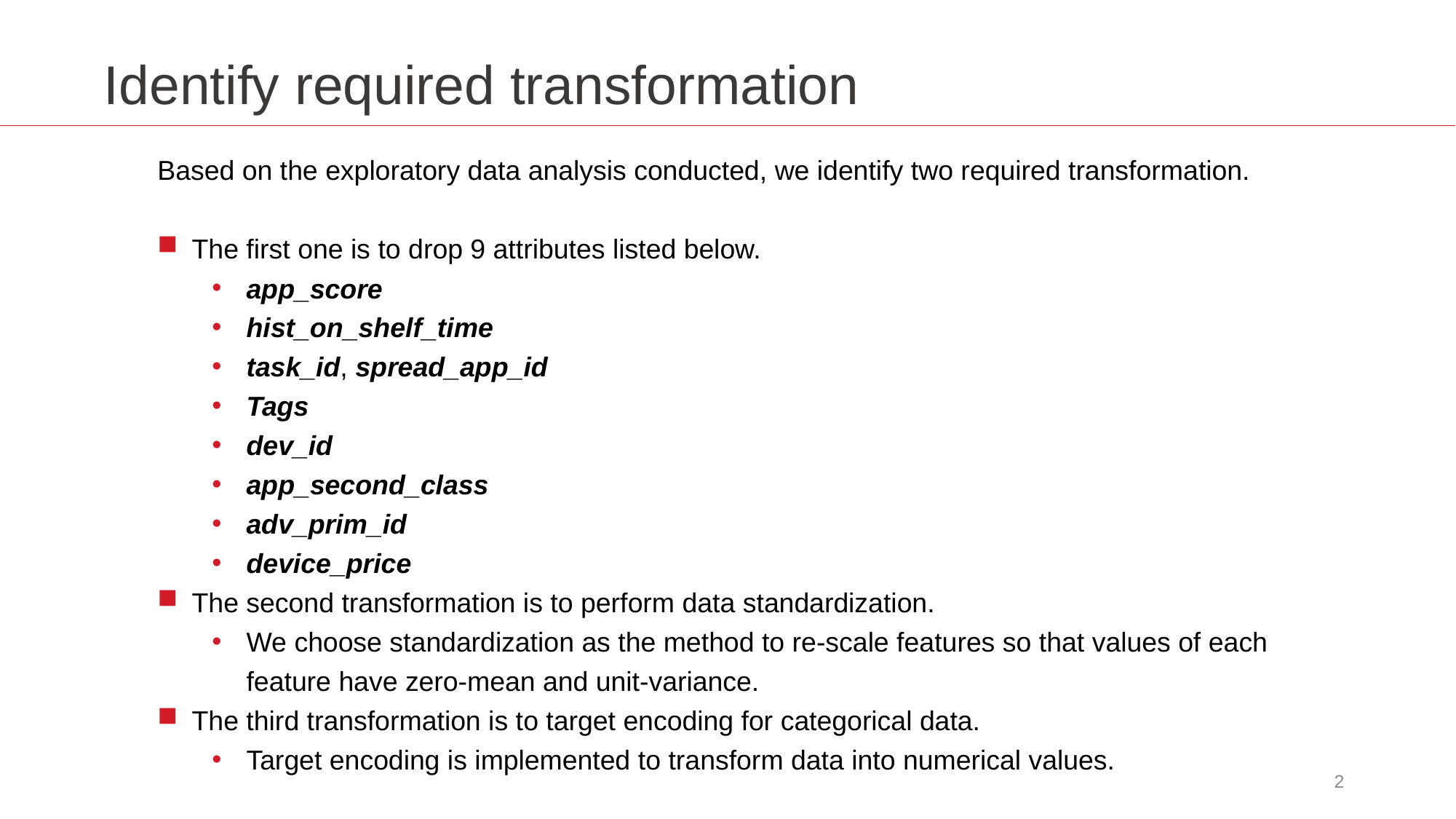

Identify required transformation

Based on the exploratory data analysis conducted, we identify two required transformation.

The first one is to drop 9 attributes listed below.
app_score
hist_on_shelf_time
task_id, spread_app_id
Tags
dev_id
app_second_class
adv_prim_id
device_price
The second transformation is to perform data standardization.
We choose standardization as the method to re-scale features so that values of each feature have zero-mean and unit-variance.
The third transformation is to target encoding for categorical data.
Target encoding is implemented to transform data into numerical values.
2